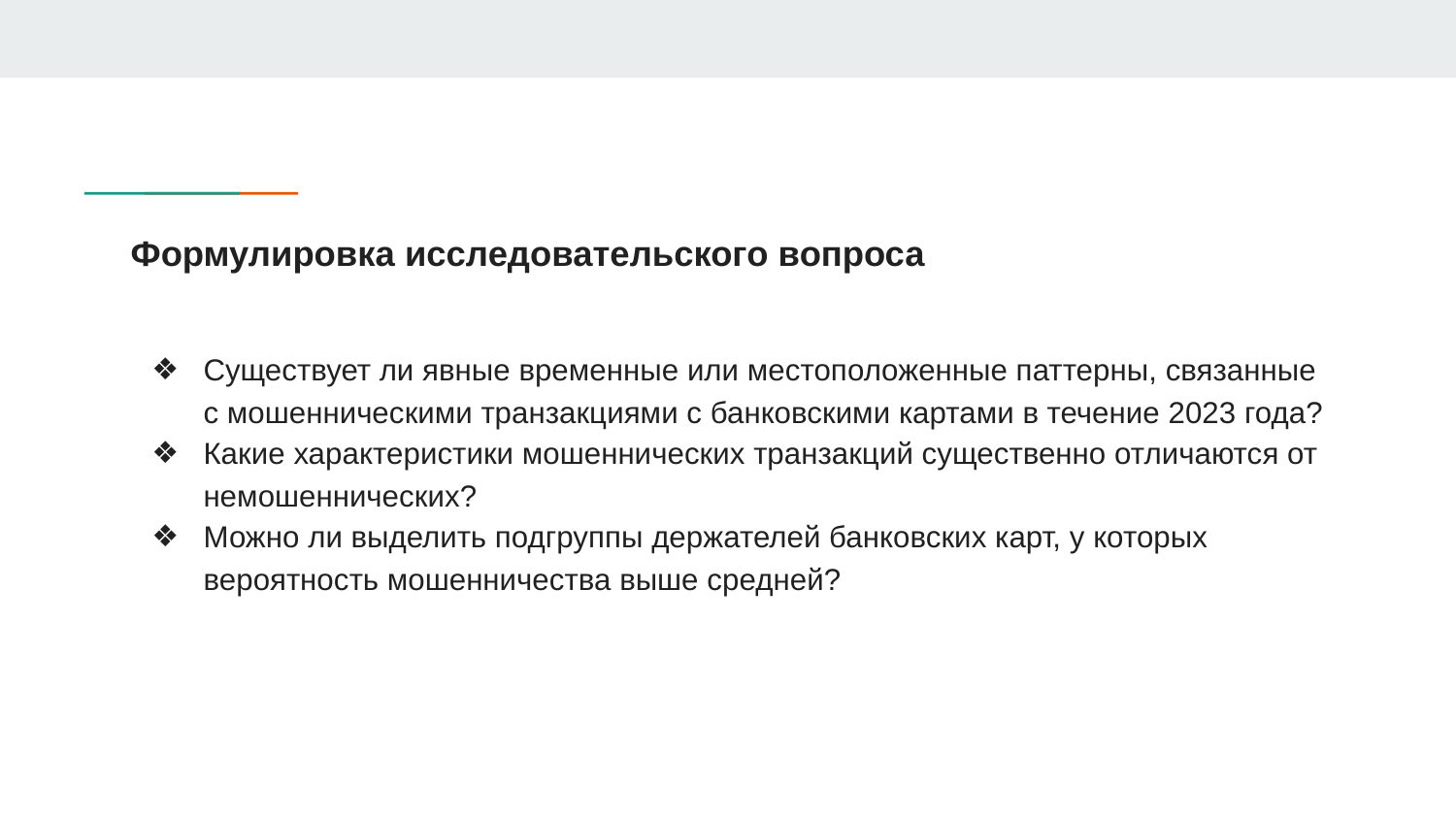

# Формулировка исследовательского вопроса

Существует ли явные временные или местоположенные паттерны, связанные с мошенническими транзакциями с банковскими картами в течение 2023 года?
Какие характеристики мошеннических транзакций существенно отличаются от немошеннических?
Можно ли выделить подгруппы держателей банковских карт, у которых вероятность мошенничества выше средней?